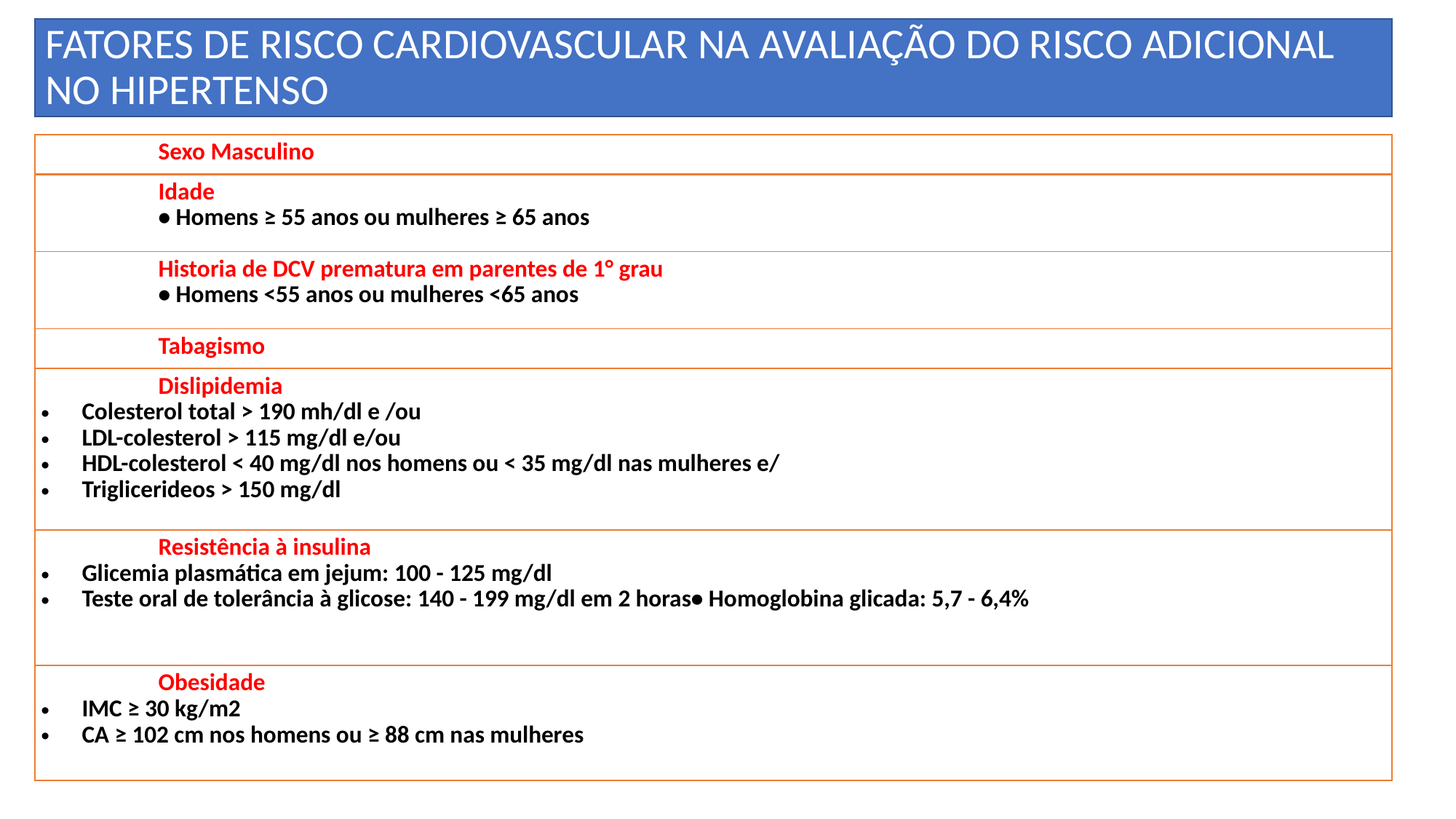

FATORES DE RISCO CARDIOVASCULAR NA AVALIAÇÃO DO RISCO ADICIONAL NO HIPERTENSO
| Sexo Masculino |
| --- |
| Idade • Homens ≥ 55 anos ou mulheres ≥ 65 anos |
| Historia de DCV prematura em parentes de 1° grau • Homens <55 anos ou mulheres <65 anos |
| Tabagismo |
| Dislipidemia Colesterol total > 190 mh/dl e /ou LDL-colesterol > 115 mg/dl e/ou HDL-colesterol < 40 mg/dl nos homens ou < 35 mg/dl nas mulheres e/ Triglicerideos > 150 mg/dl |
| Resistência à insulina Glicemia plasmática em jejum: 100 - 125 mg/dl Teste oral de tolerância à glicose: 140 - 199 mg/dl em 2 horas• Homoglobina glicada: 5,7 - 6,4% |
| Obesidade IMC ≥ 30 kg/m2 CA ≥ 102 cm nos homens ou ≥ 88 cm nas mulheres |